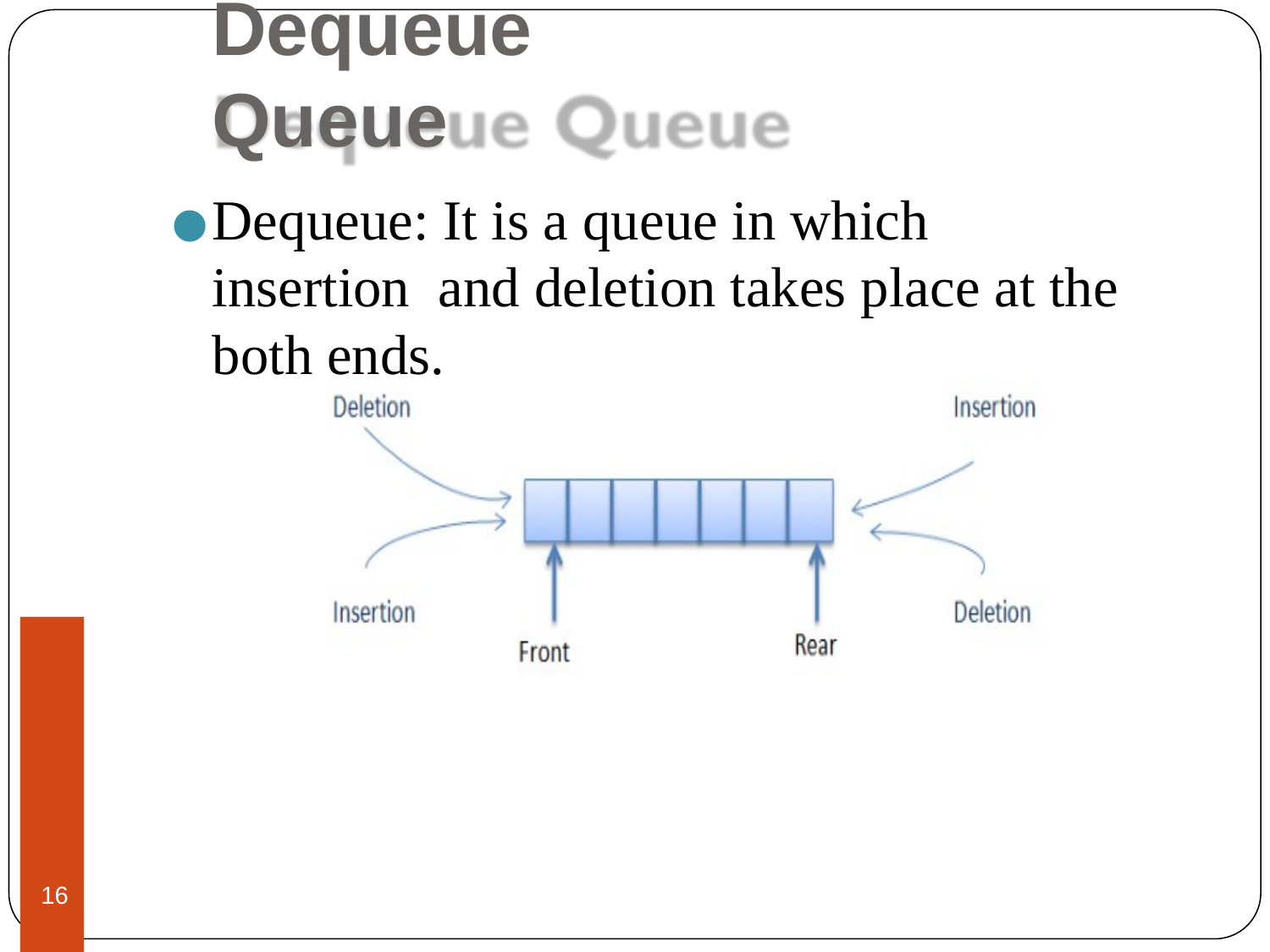

# Dequeue    Queue
Dequeue: It is a queue in which insertion  and deletion takes place at the both ends.

16
Prof. K. Ad